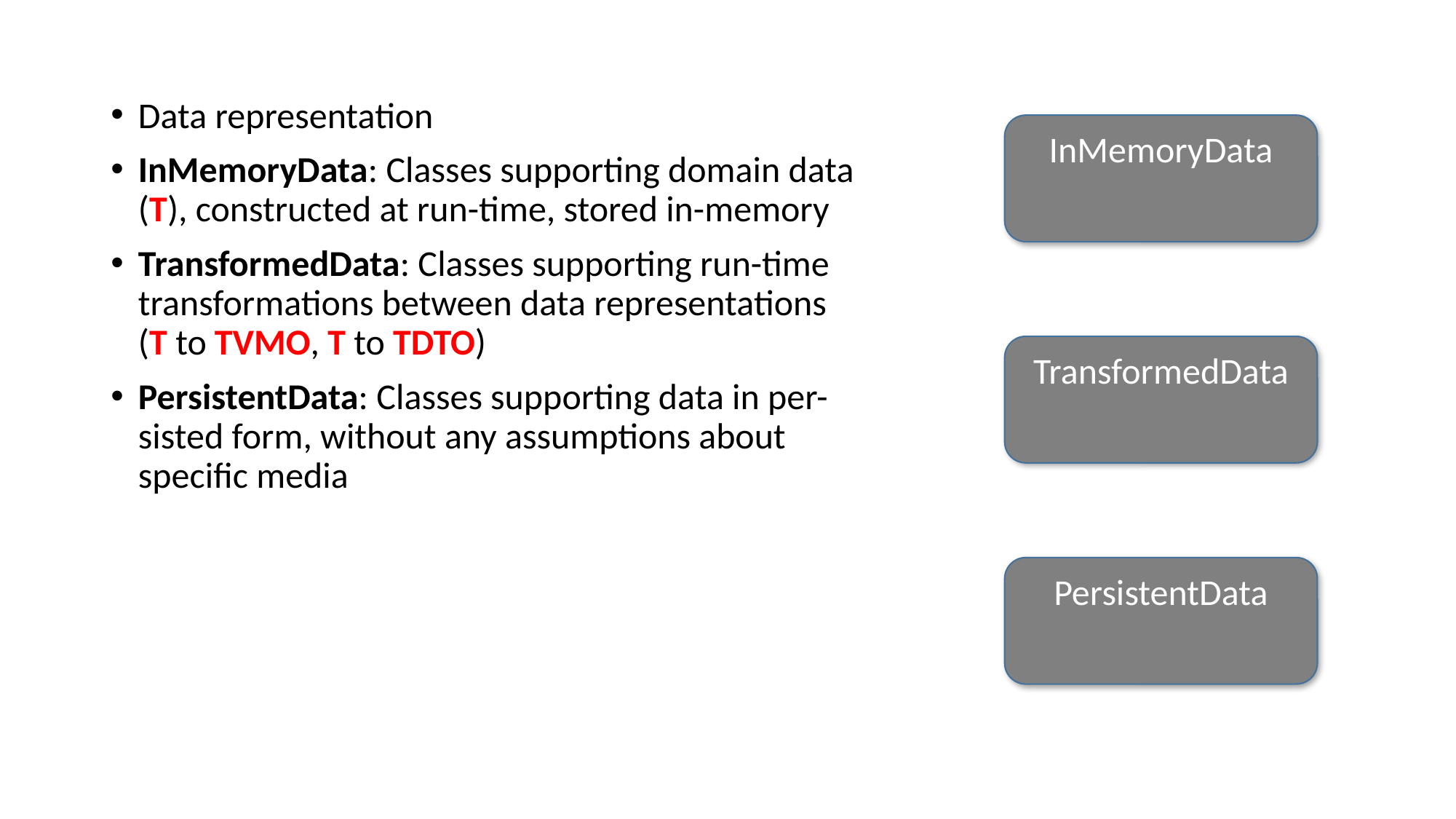

Data representation
InMemoryData: Classes supporting domain data (T), constructed at run-time, stored in-memory
TransformedData: Classes supporting run-time transformations between data representations (T to TVMO, T to TDTO)
PersistentData: Classes supporting data in per-sisted form, without any assumptions about specific media

InMemoryData
TransformedData
PersistentData